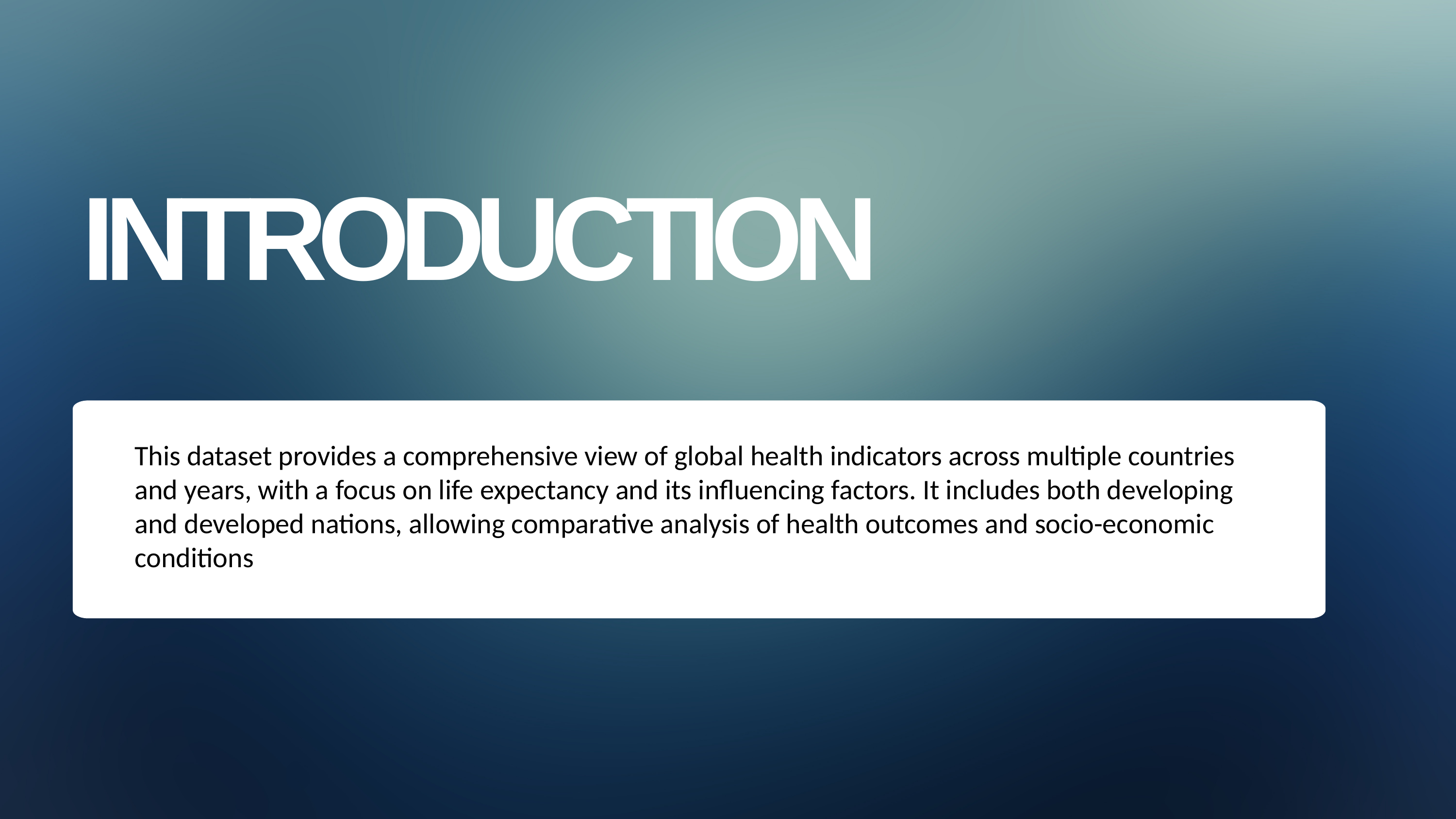

INTRODUCTION

This dataset provides a comprehensive view of global health indicators across multiple countries and years, with a focus on life expectancy and its influencing factors. It includes both developing and developed nations, allowing comparative analysis of health outcomes and socio-economic conditions